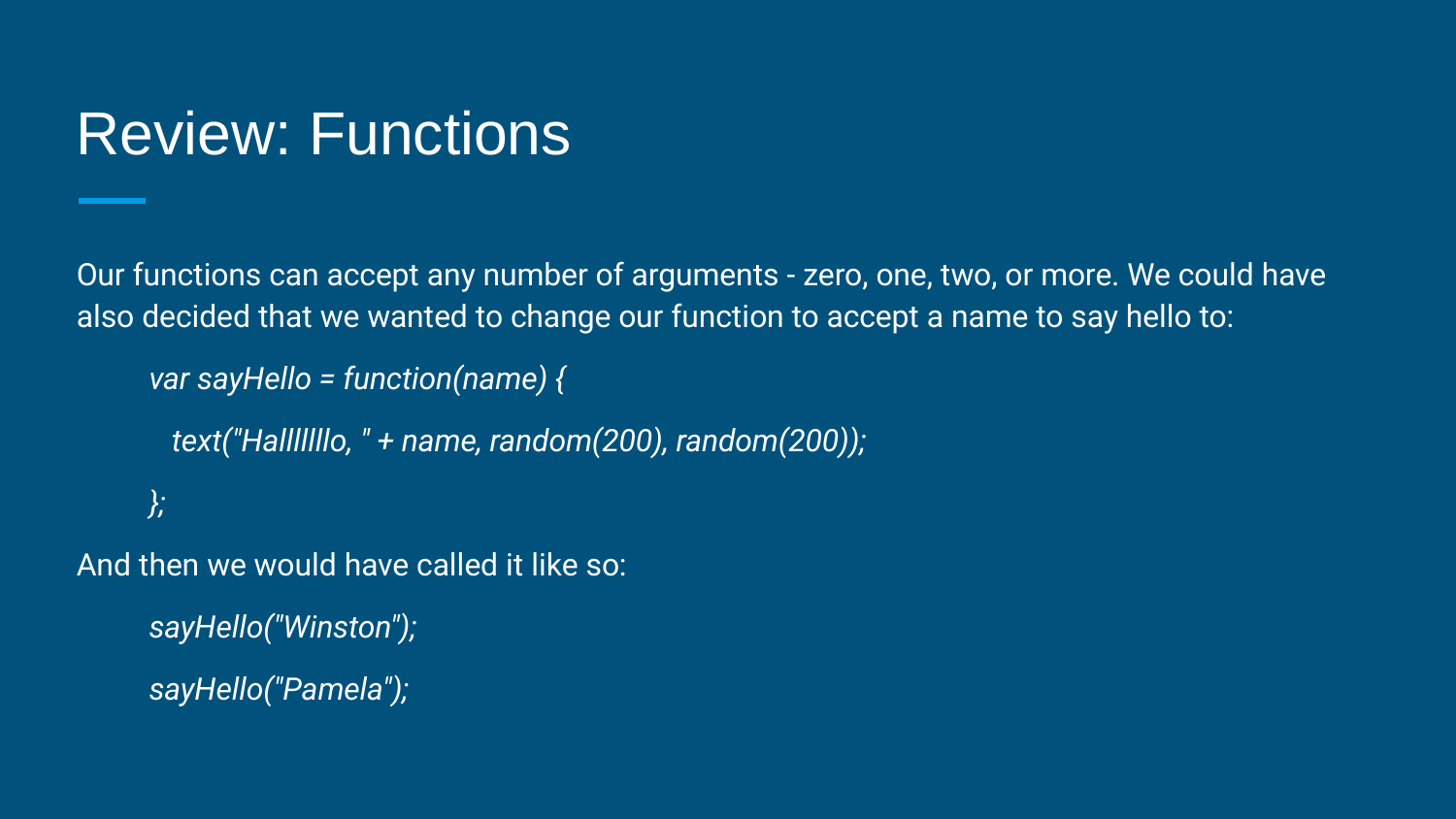

# Review: Functions
Our functions can accept any number of arguments - zero, one, two, or more. We could have also decided that we wanted to change our function to accept a name to say hello to:
var sayHello = function(name) {
   text("Halllllllo, " + name, random(200), random(200));
};
And then we would have called it like so:
sayHello("Winston");
sayHello("Pamela");